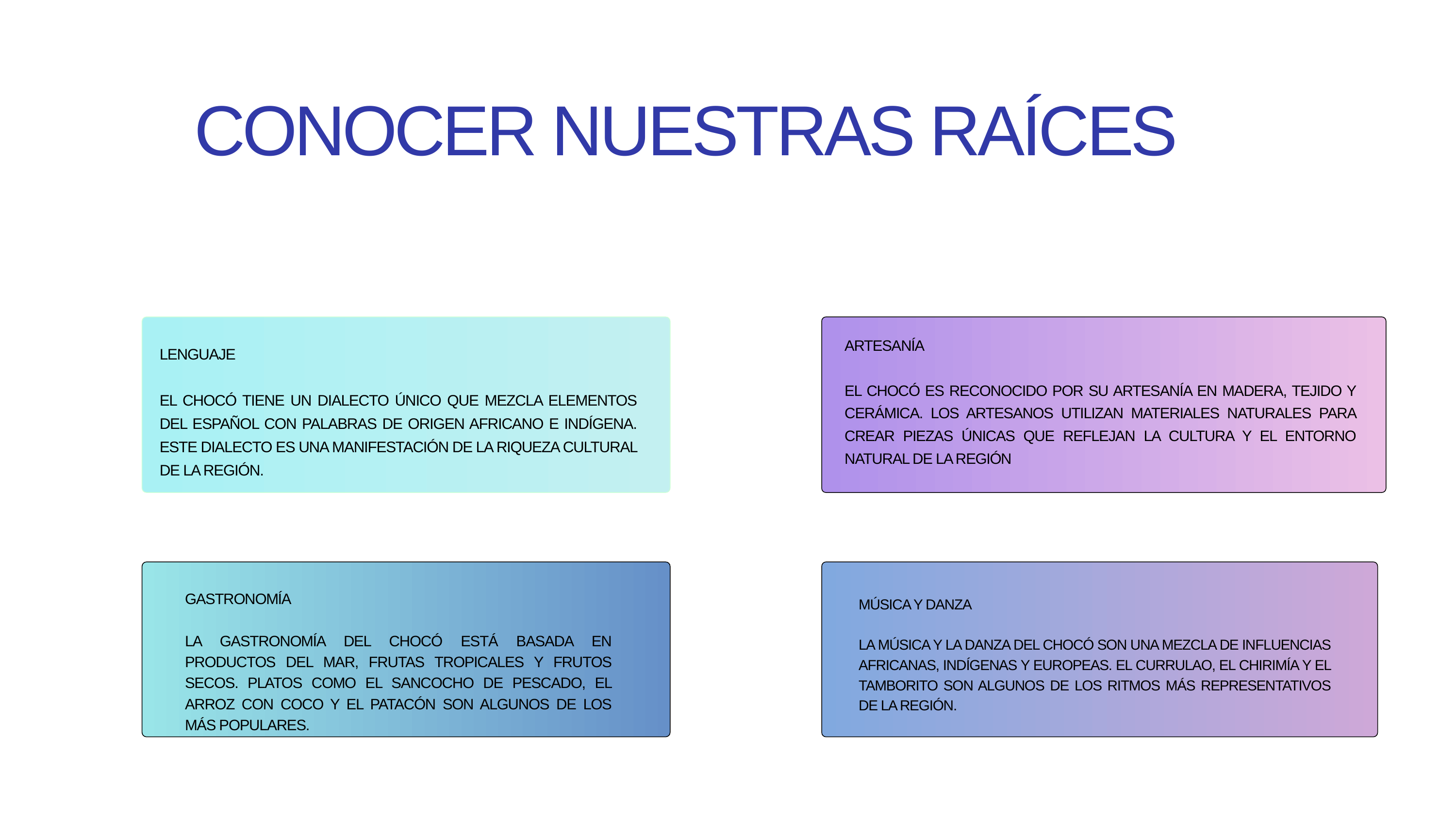

CONOCER NUESTRAS RAÍCES

ARTESANÍA

EL CHOCÓ ES RECONOCIDO POR SU ARTESANÍA EN MADERA, TEJIDO Y CERÁMICA. LOS ARTESANOS UTILIZAN MATERIALES NATURALES PARA CREAR PIEZAS ÚNICAS QUE REFLEJAN LA CULTURA Y EL ENTORNO NATURAL DE LA REGIÓN
LENGUAJE

EL CHOCÓ TIENE UN DIALECTO ÚNICO QUE MEZCLA ELEMENTOS DEL ESPAÑOL CON PALABRAS DE ORIGEN AFRICANO E INDÍGENA. ESTE DIALECTO ES UNA MANIFESTACIÓN DE LA RIQUEZA CULTURAL DE LA REGIÓN.

GASTRONOMÍA

LA GASTRONOMÍA DEL CHOCÓ ESTÁ BASADA EN PRODUCTOS DEL MAR, FRUTAS TROPICALES Y FRUTOS SECOS. PLATOS COMO EL SANCOCHO DE PESCADO, EL ARROZ CON COCO Y EL PATACÓN SON ALGUNOS DE LOS MÁS POPULARES.
MÚSICA Y DANZA

LA MÚSICA Y LA DANZA DEL CHOCÓ SON UNA MEZCLA DE INFLUENCIAS AFRICANAS, INDÍGENAS Y EUROPEAS. EL CURRULAO, EL CHIRIMÍA Y EL TAMBORITO SON ALGUNOS DE LOS RITMOS MÁS REPRESENTATIVOS DE LA REGIÓN.